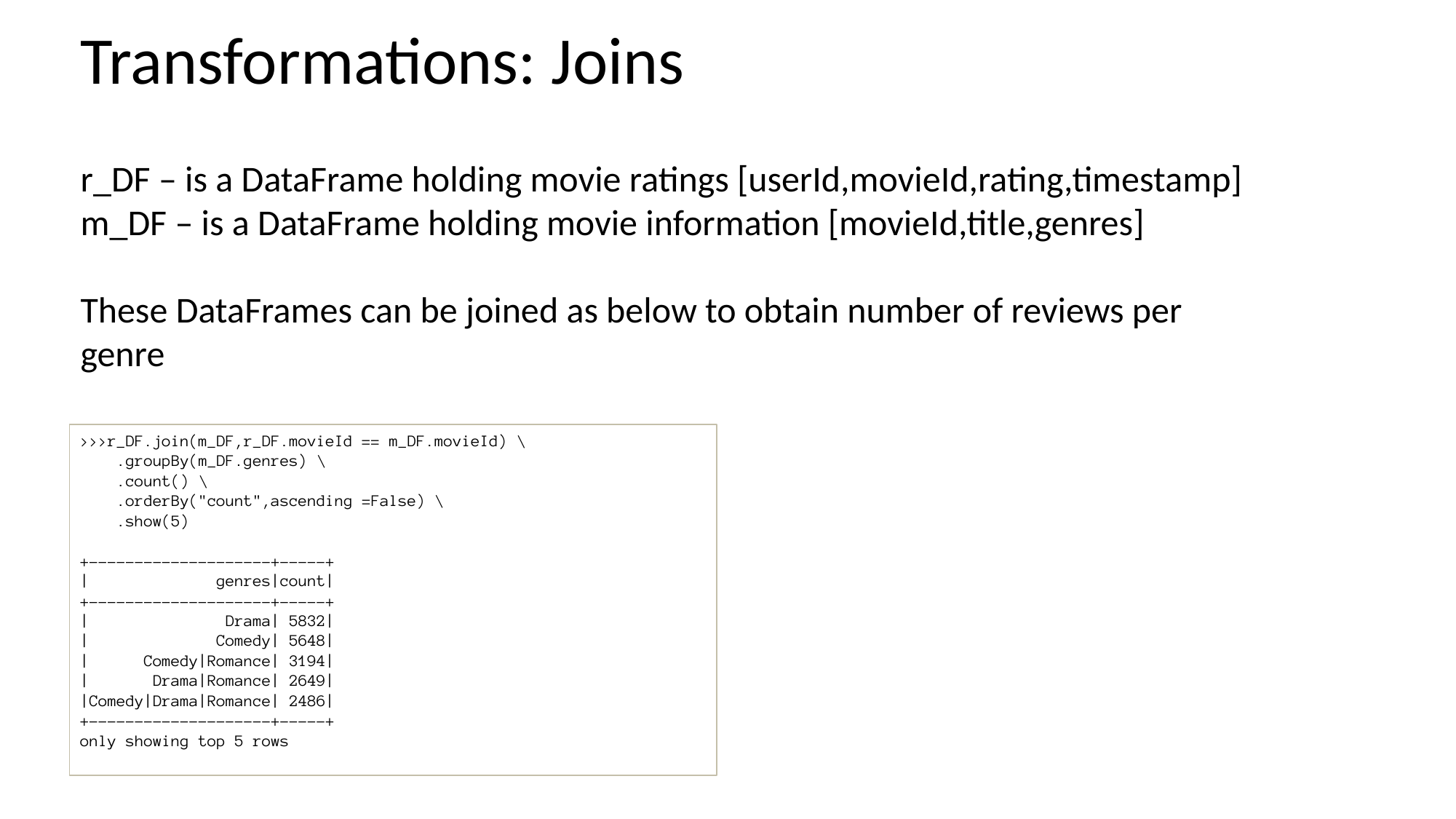

# Transformations: Joins
r_DF – is a DataFrame holding movie ratings [userId,movieId,rating,timestamp]
m_DF – is a DataFrame holding movie information [movieId,title,genres]

These DataFrames can be joined as below to obtain number of reviews per genre
>>>r_DF.join(m_DF,r_DF.movieId == m_DF.movieId) \
    .groupBy(m_DF.genres) \
    .count() \
    .orderBy("count",ascending =False) \
    .show(5)

+--------------------+-----+
|              genres|count|
+--------------------+-----+
|               Drama| 5832|
|              Comedy| 5648|
|      Comedy|Romance| 3194|
|       Drama|Romance| 2649|
|Comedy|Drama|Romance| 2486|
+--------------------+-----+
only showing top 5 rows